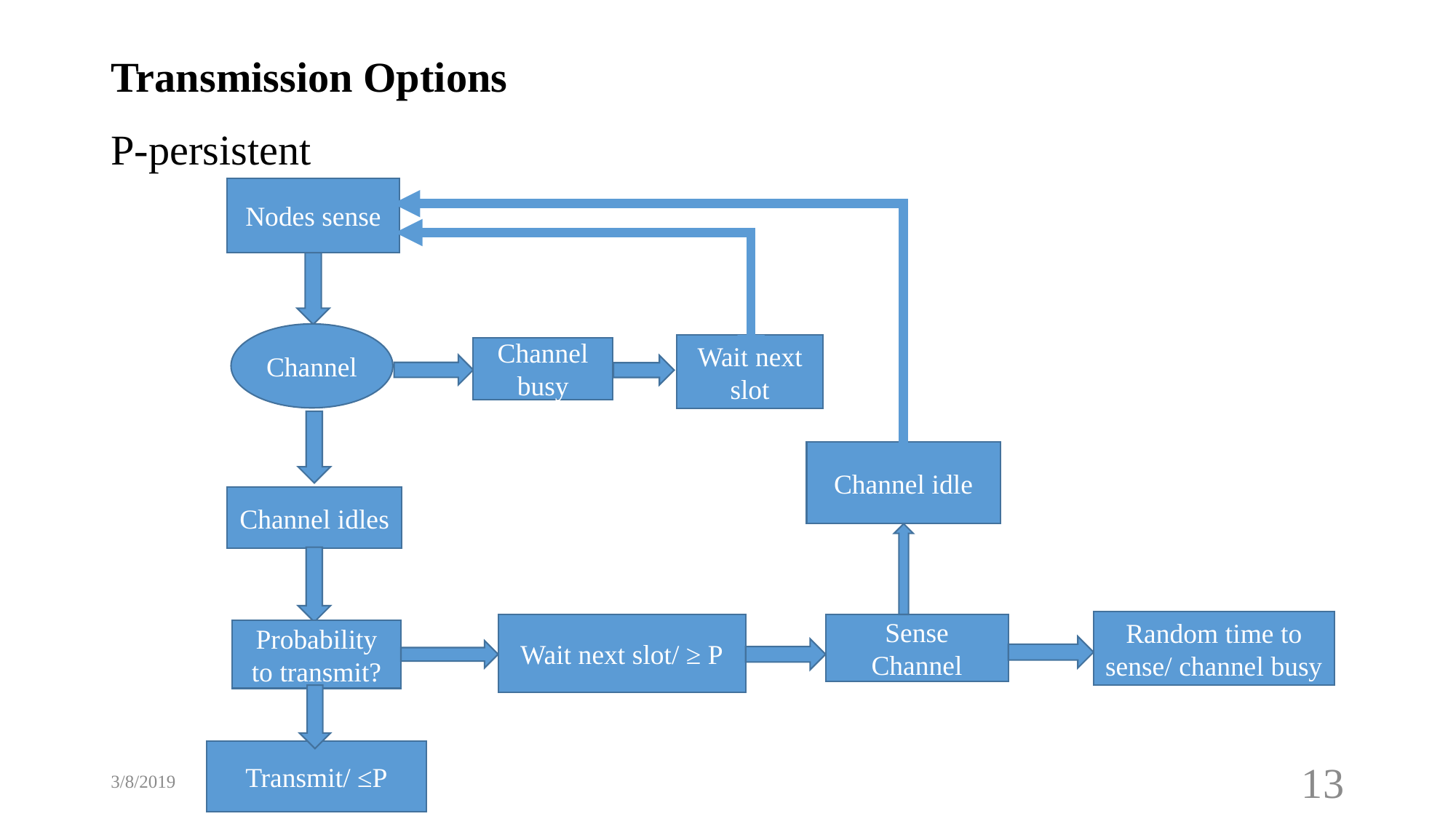

# Transmission Options
P-persistent

Nodes sense

Channel
Wait next slot
Channel busy

Channel idle

Channel idles

Random time to sense/ channel busy
Sense Channel
Wait next slot/ ≥ P
Probability to transmit?

Transmit/ ≤P
3/8/2019
13